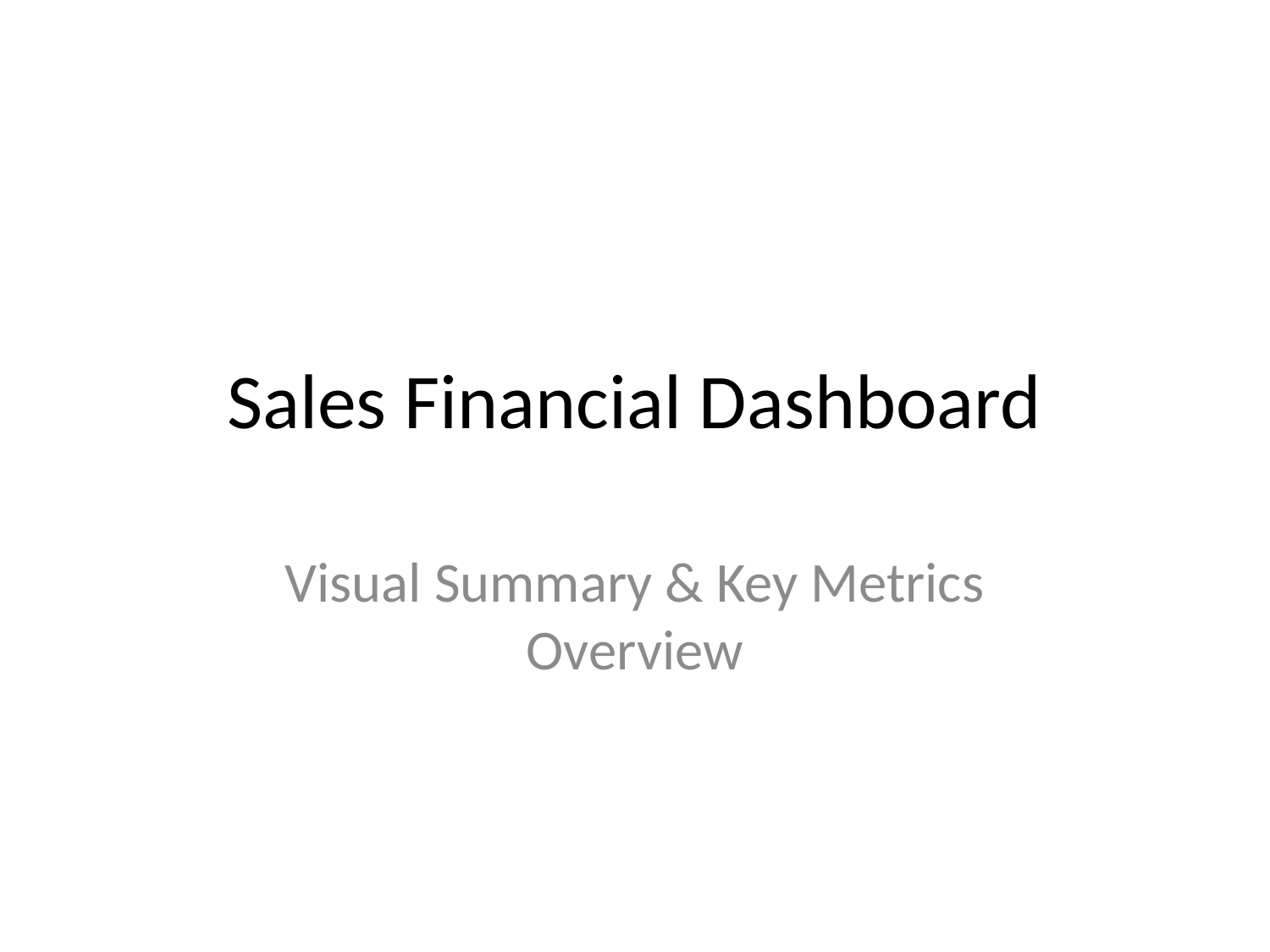

# Sales Financial Dashboard
Visual Summary & Key Metrics Overview